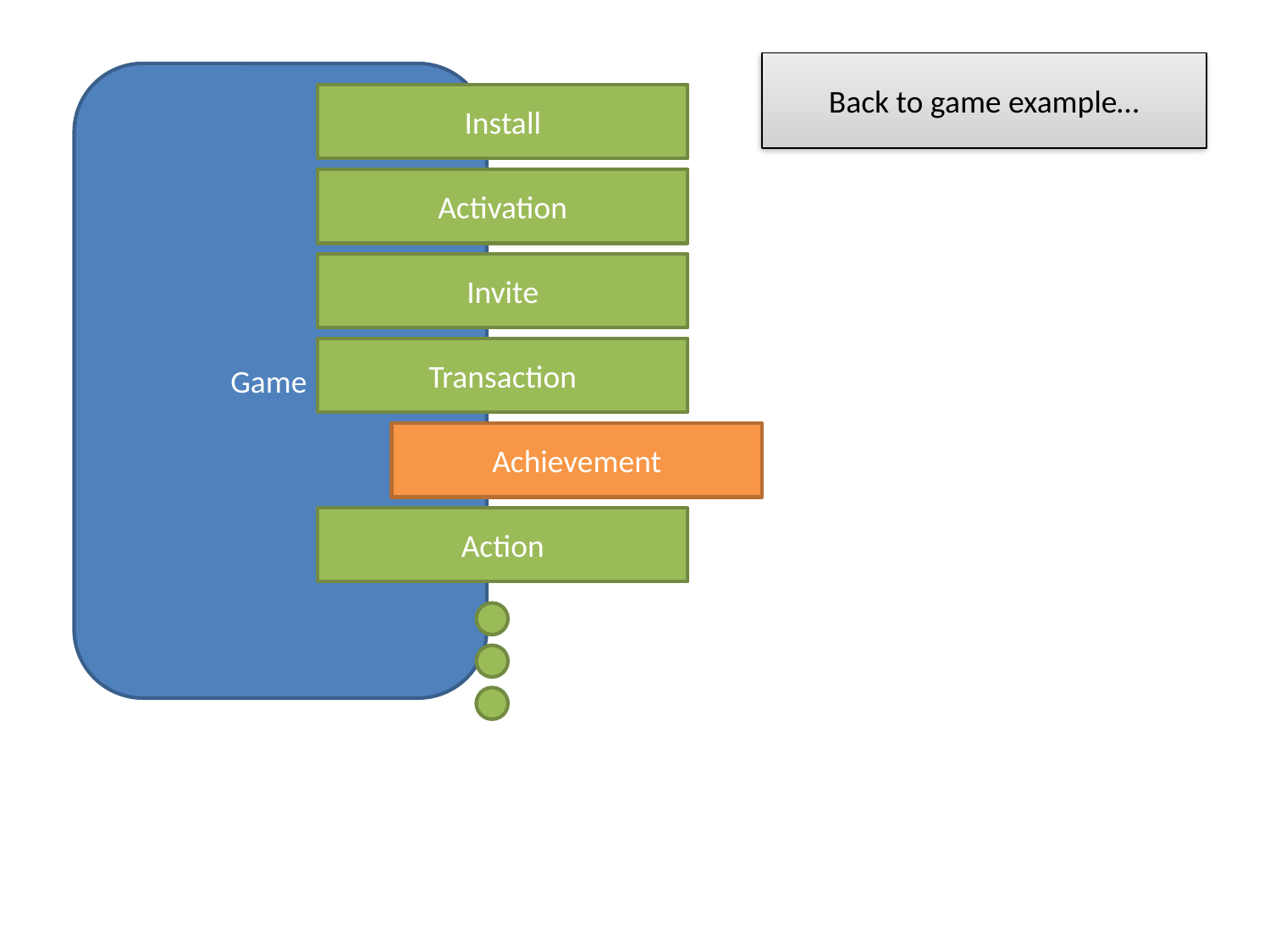

Back to game example…
Game 1
Install
Activation
Invite
Transaction
Achievement
Action